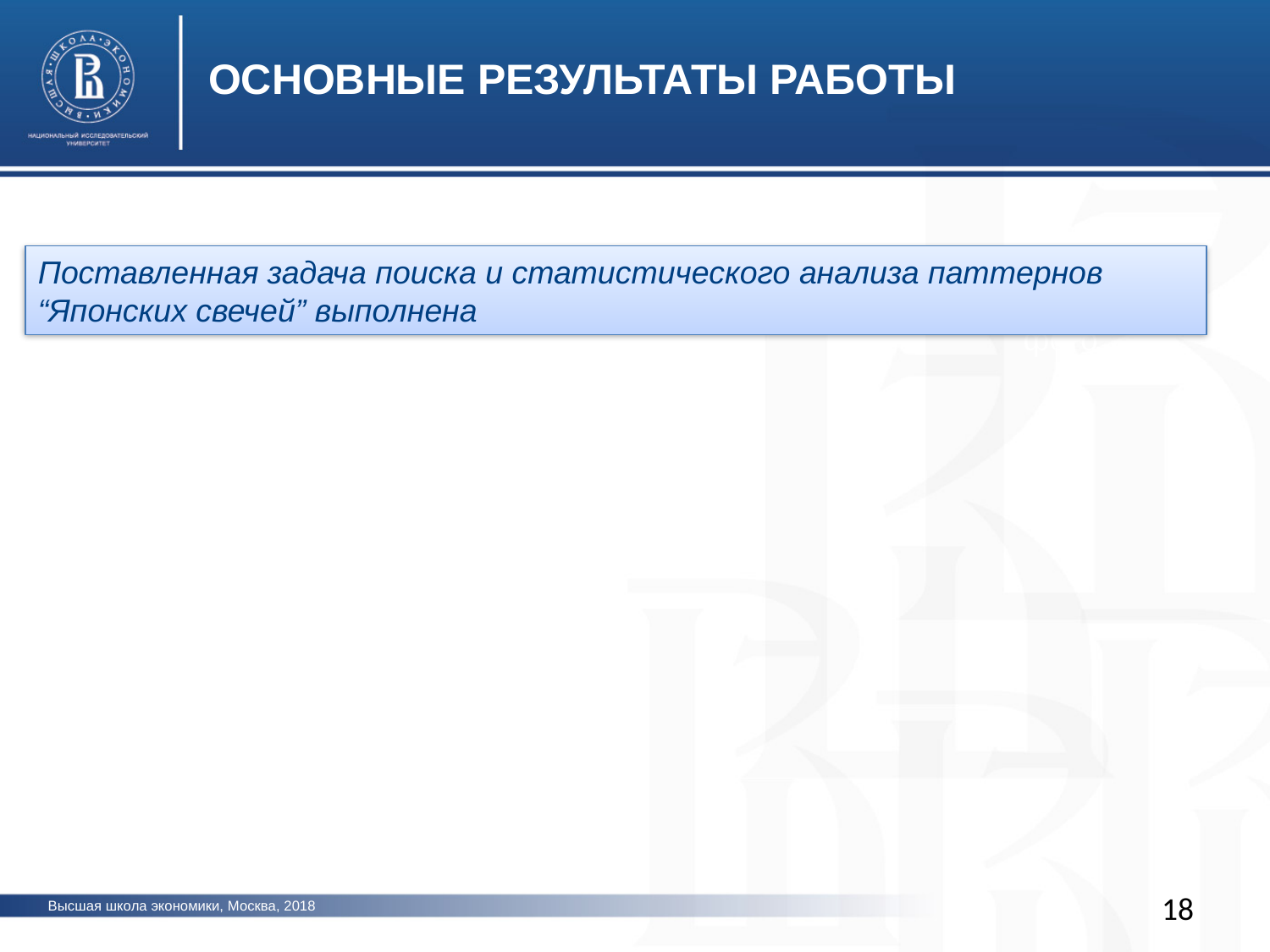

ОСНОВНЫЕ РЕЗУЛЬТАТЫ РАБОТЫ
Поставленная задача поиска и статистического анализа паттернов “Японских свечей” выполнена
фото
18
Высшая школа экономики, Москва, 2018